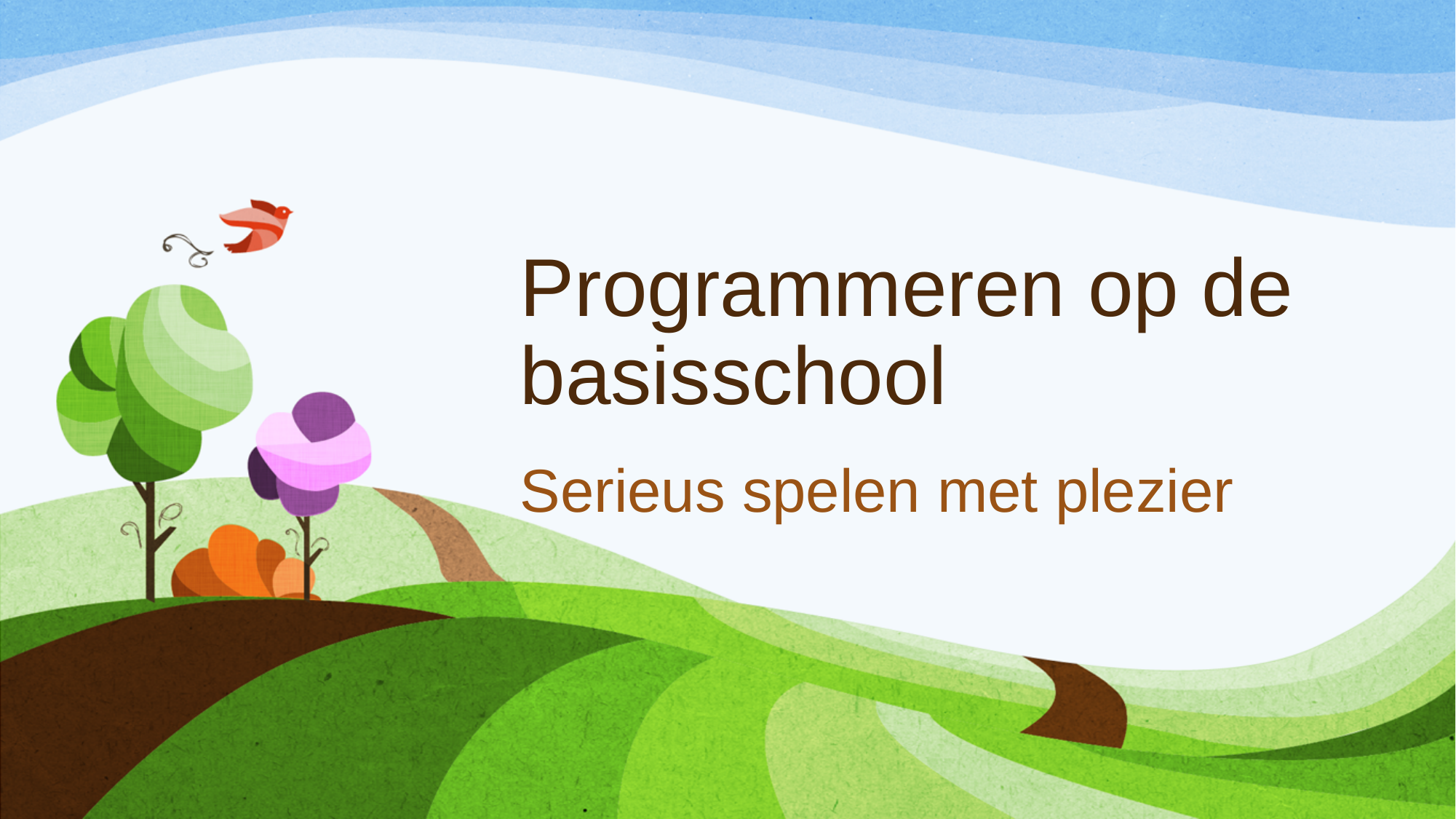

# Programmeren op de basisschool
Serieus spelen met plezier